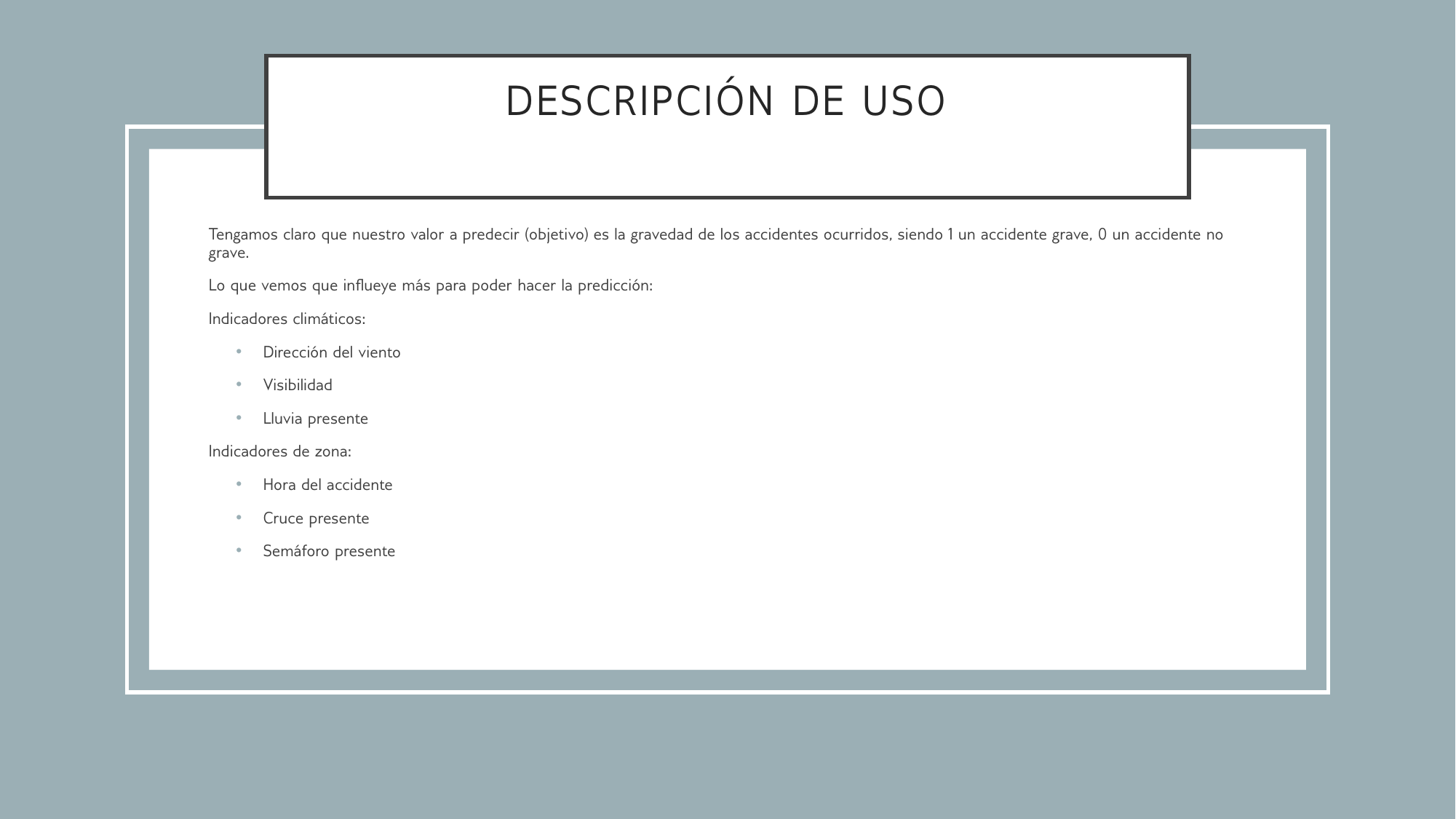

# Descripción de uso

Tengamos claro que nuestro valor a predecir (objetivo) es la gravedad de los accidentes ocurridos, siendo 1 un accidente grave, 0 un accidente no grave.
Lo que vemos que influeye más para poder hacer la predicción:
Indicadores climáticos:
Dirección del viento
Visibilidad
Lluvia presente
Indicadores de zona:
Hora del accidente
Cruce presente
Semáforo presente